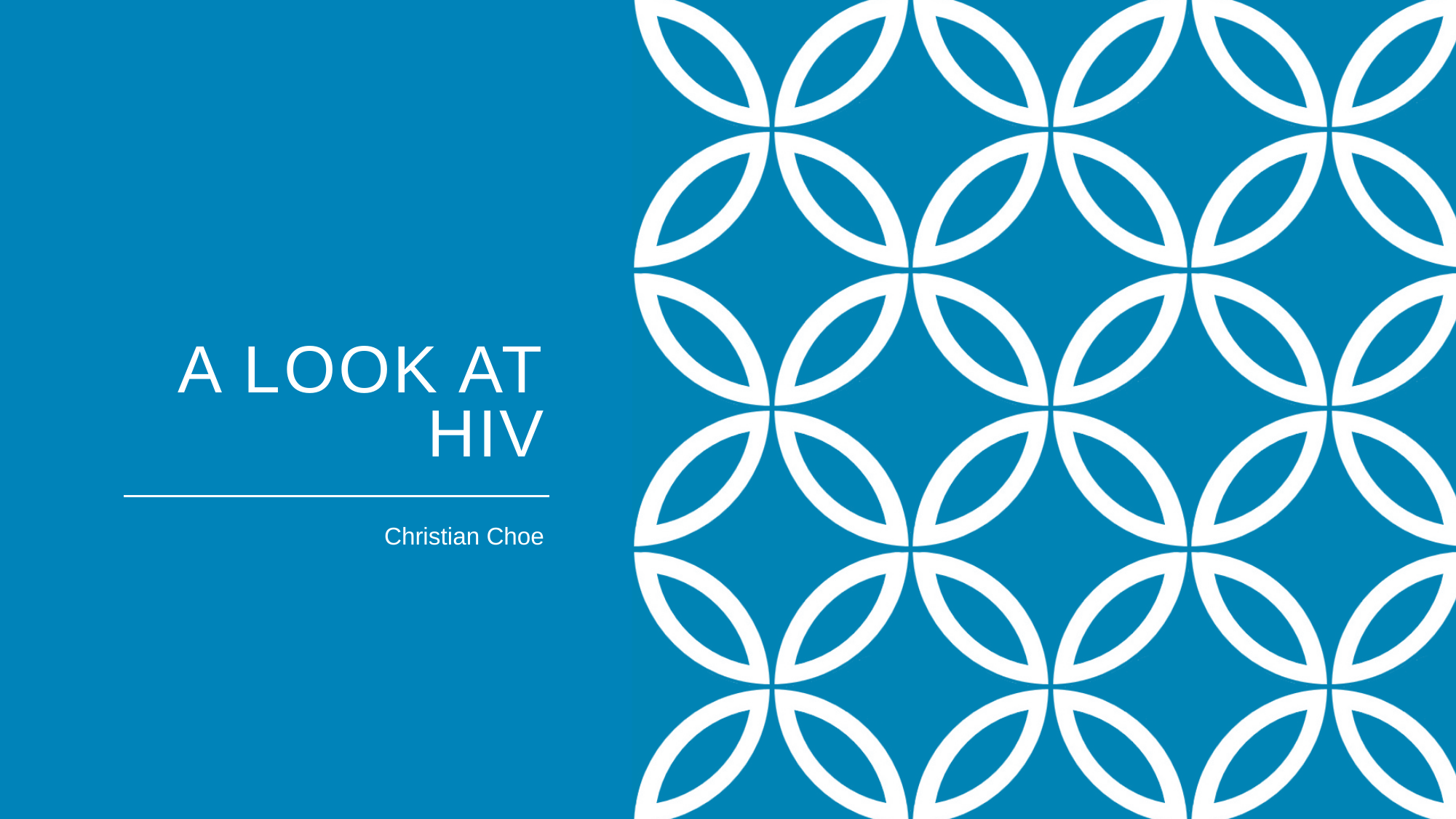

# A look at HIV
Christian Choe